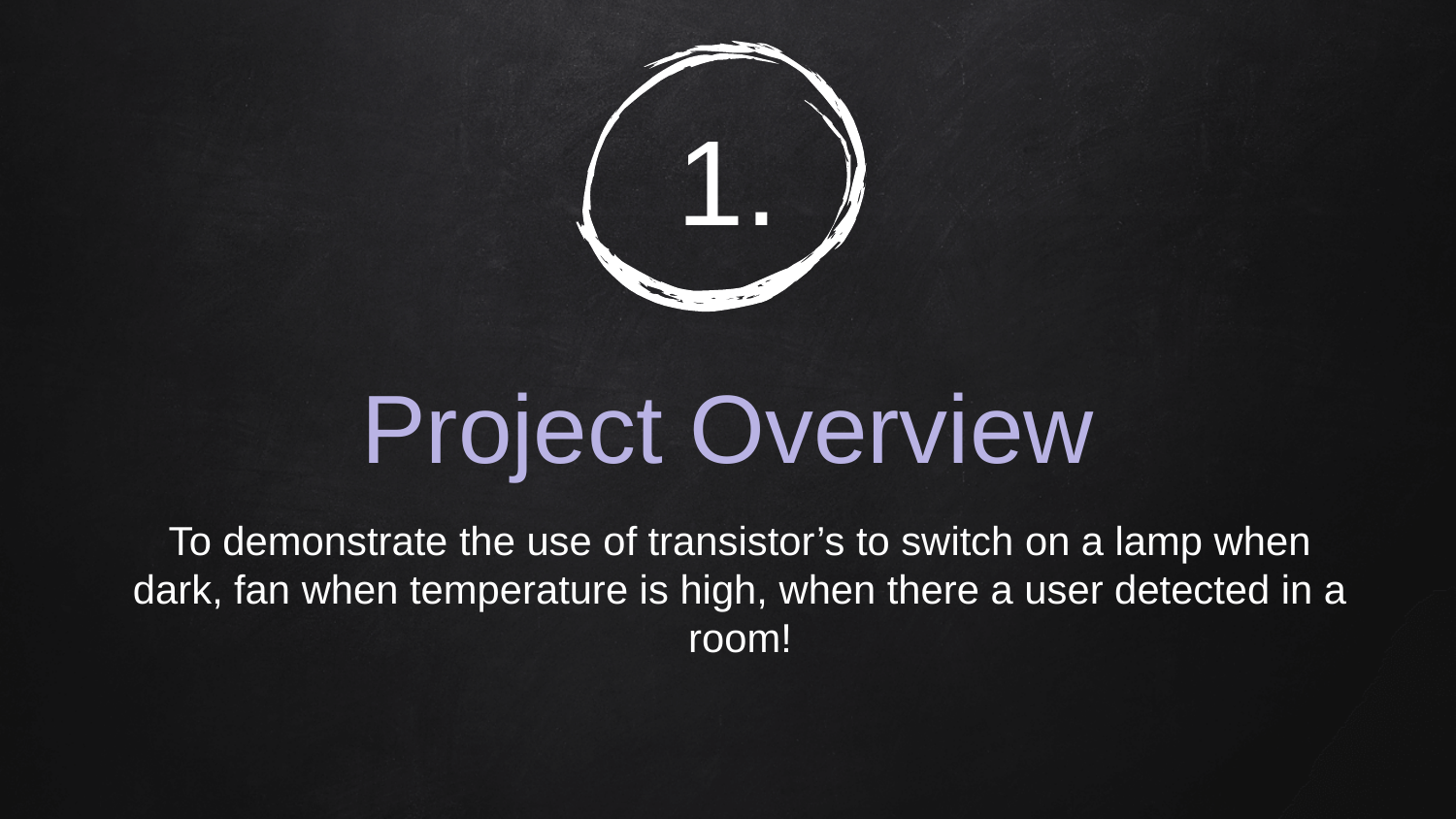

# 1.

Project Overview
To demonstrate the use of transistor’s to switch on a lamp when dark, fan when temperature is high, when there a user detected in a room!